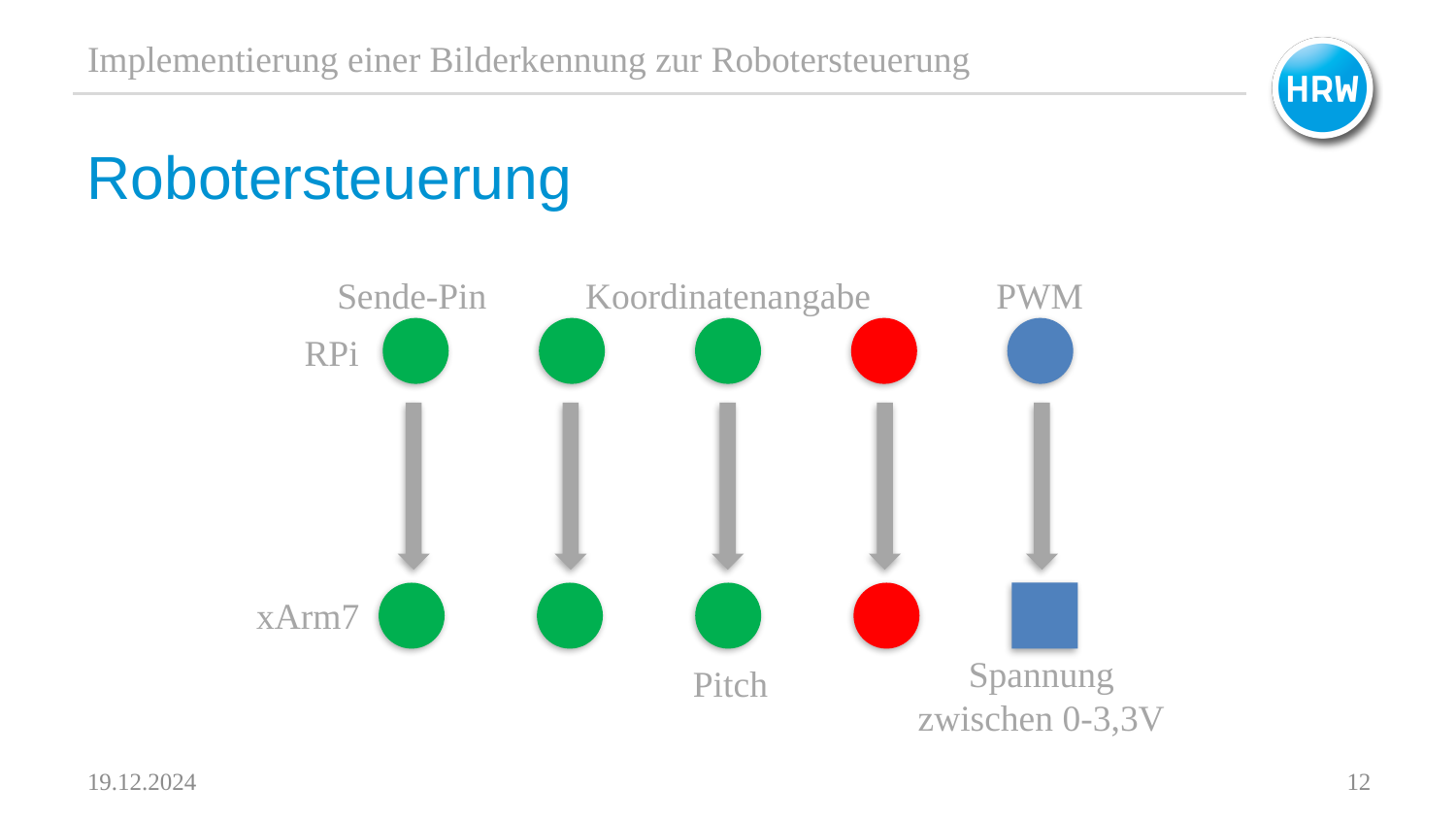

Implementierung einer Bilderkennung zur Robotersteuerung
# Robotersteuerung
Koordinatenangabe
Sende-Pin
PWM

RPi

xArm7
Spannung zwischen 0-3,3V
Pitch
19.12.2024
12